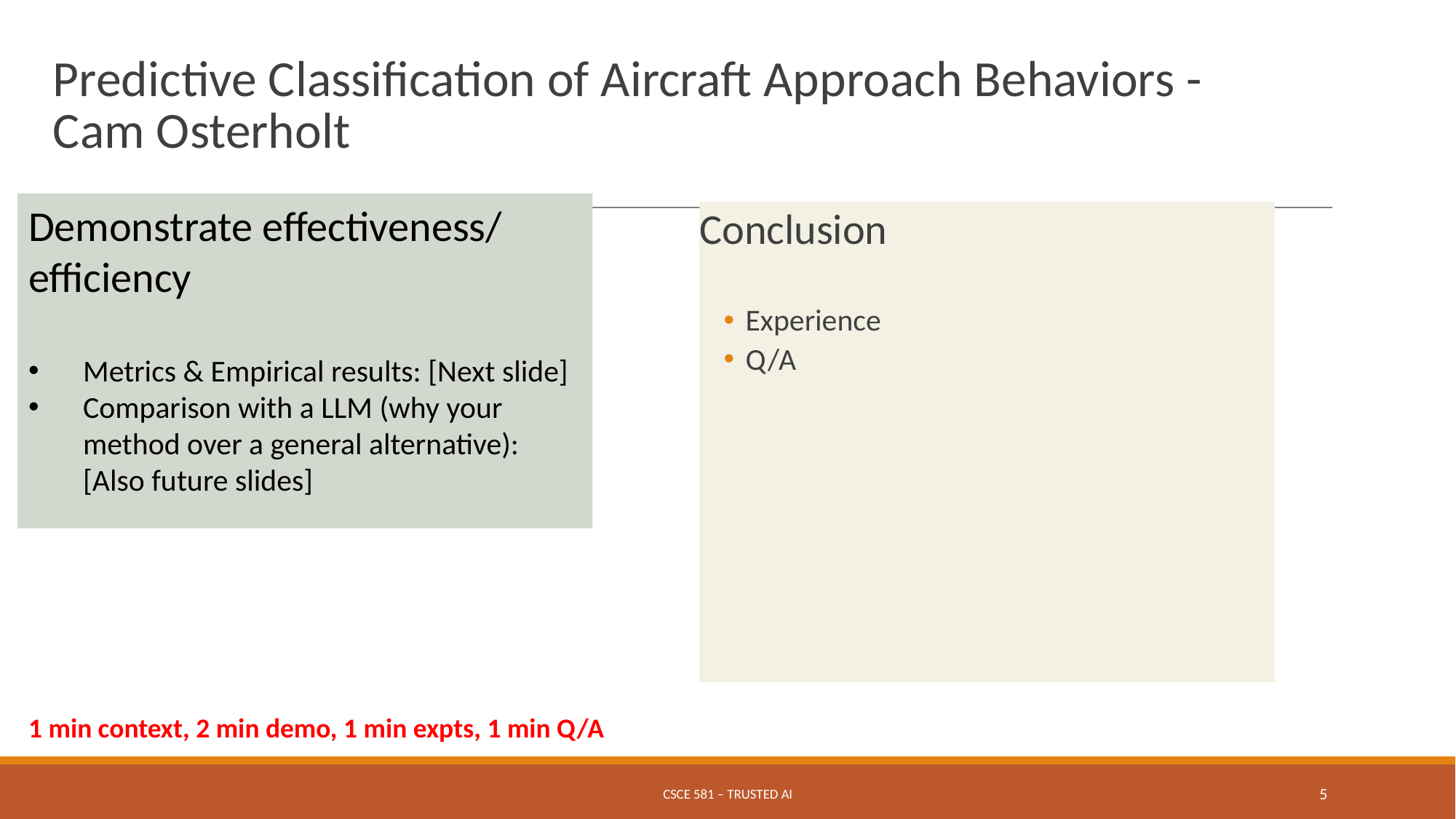

# Predictive Classification of Aircraft Approach Behaviors - Cam Osterholt
Demonstrate effectiveness/ efficiency

Metrics & Empirical results: [Next slide]
Comparison with a LLM (why your method over a general alternative): [Also future slides]

Conclusion

Experience
Q/A
1 min context, 2 min demo, 1 min expts, 1 min Q/A
CSCE 581 – TRUSTED AI
5